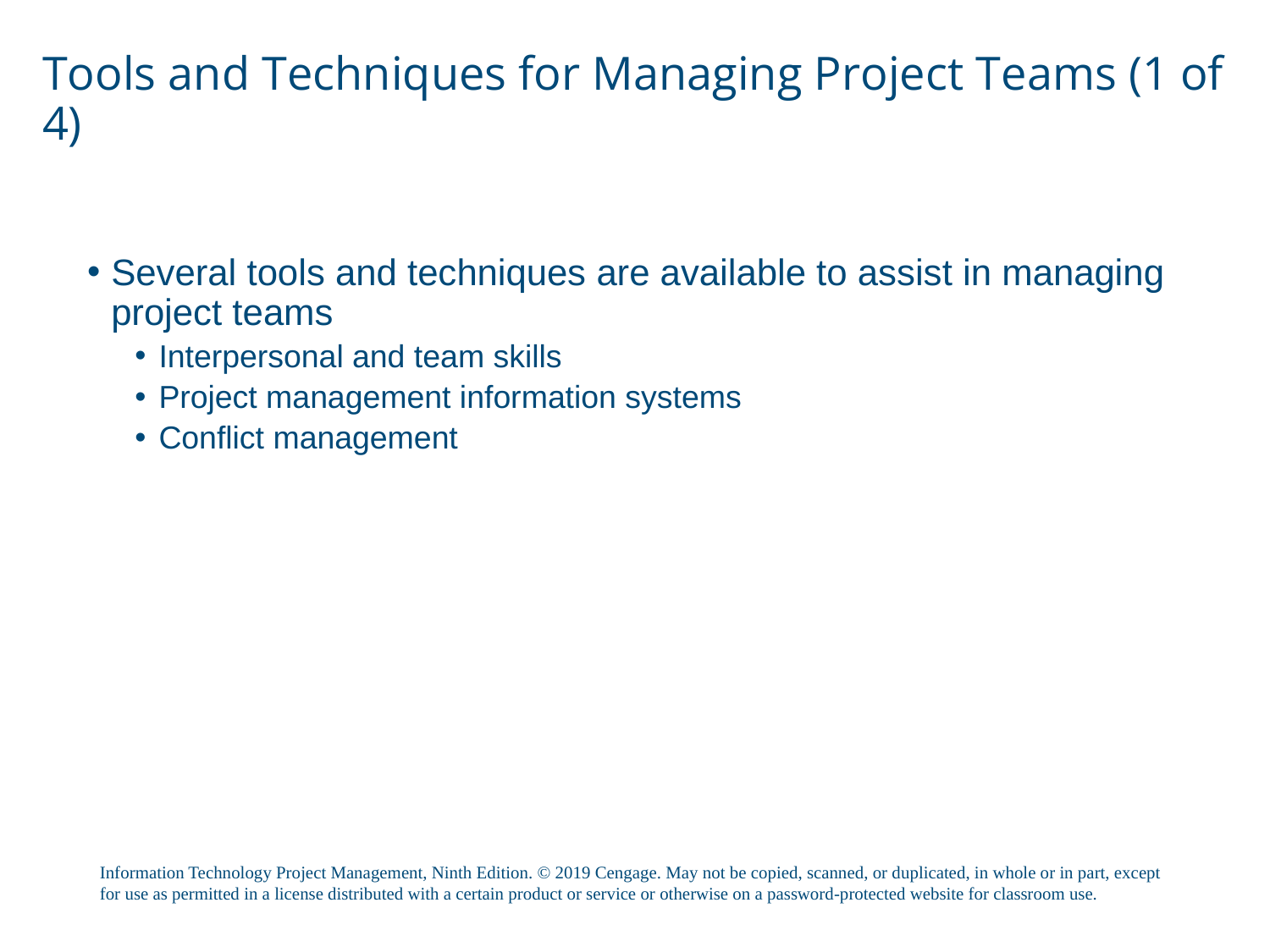

# Tools and Techniques for Managing Project Teams (1 of 4)
Several tools and techniques are available to assist in managing project teams
Interpersonal and team skills
Project management information systems
Conflict management
Information Technology Project Management, Ninth Edition. © 2019 Cengage. May not be copied, scanned, or duplicated, in whole or in part, except for use as permitted in a license distributed with a certain product or service or otherwise on a password-protected website for classroom use.